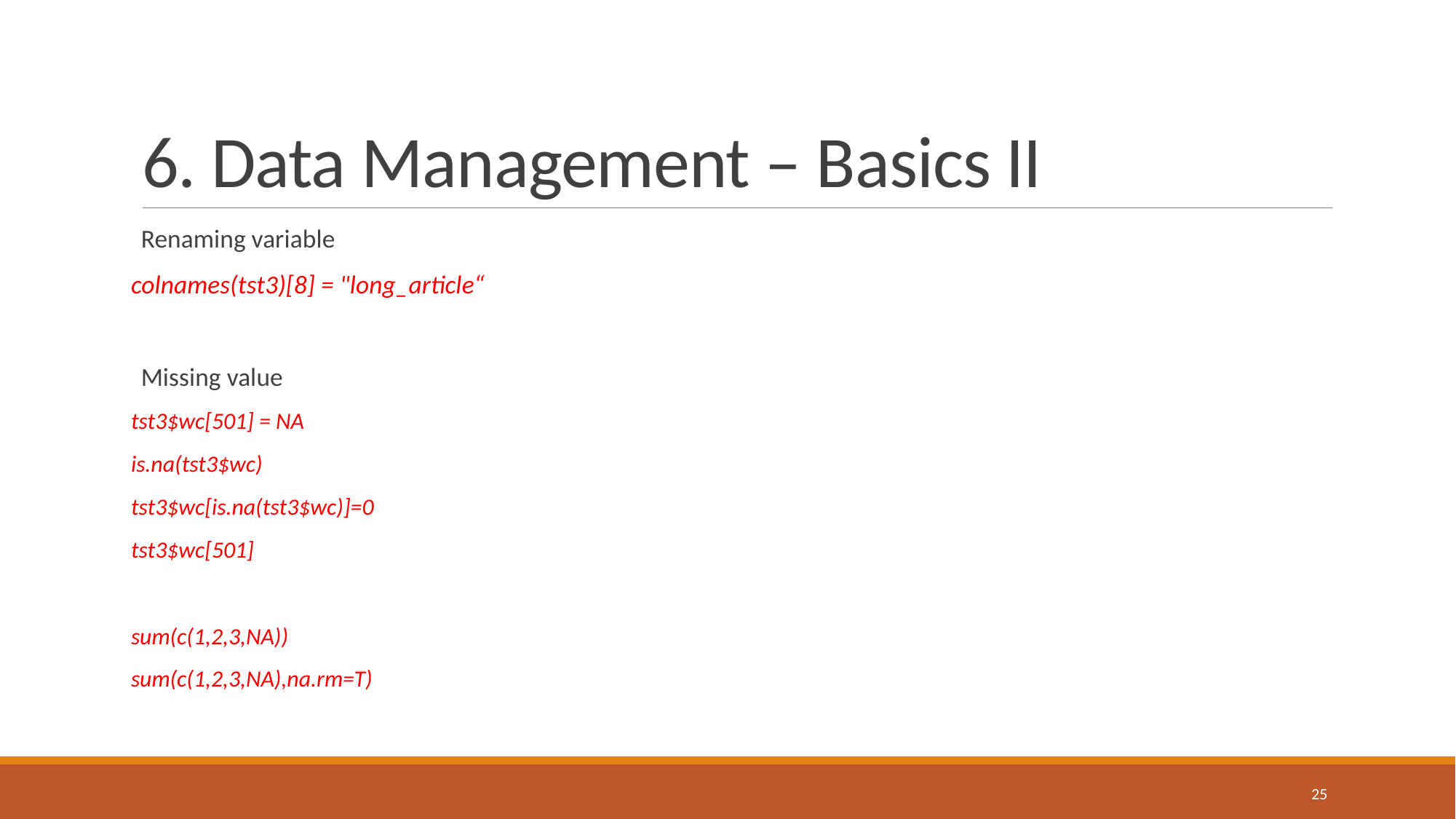

# 6. Data Management – Basics II
Renaming variable
colnames(tst3)[8] = "long_article“

Missing value
tst3$wc[501] = NA
is.na(tst3$wc)
tst3$wc[is.na(tst3$wc)]=0
tst3$wc[501]

sum(c(1,2,3,NA))
sum(c(1,2,3,NA),na.rm=T)
25